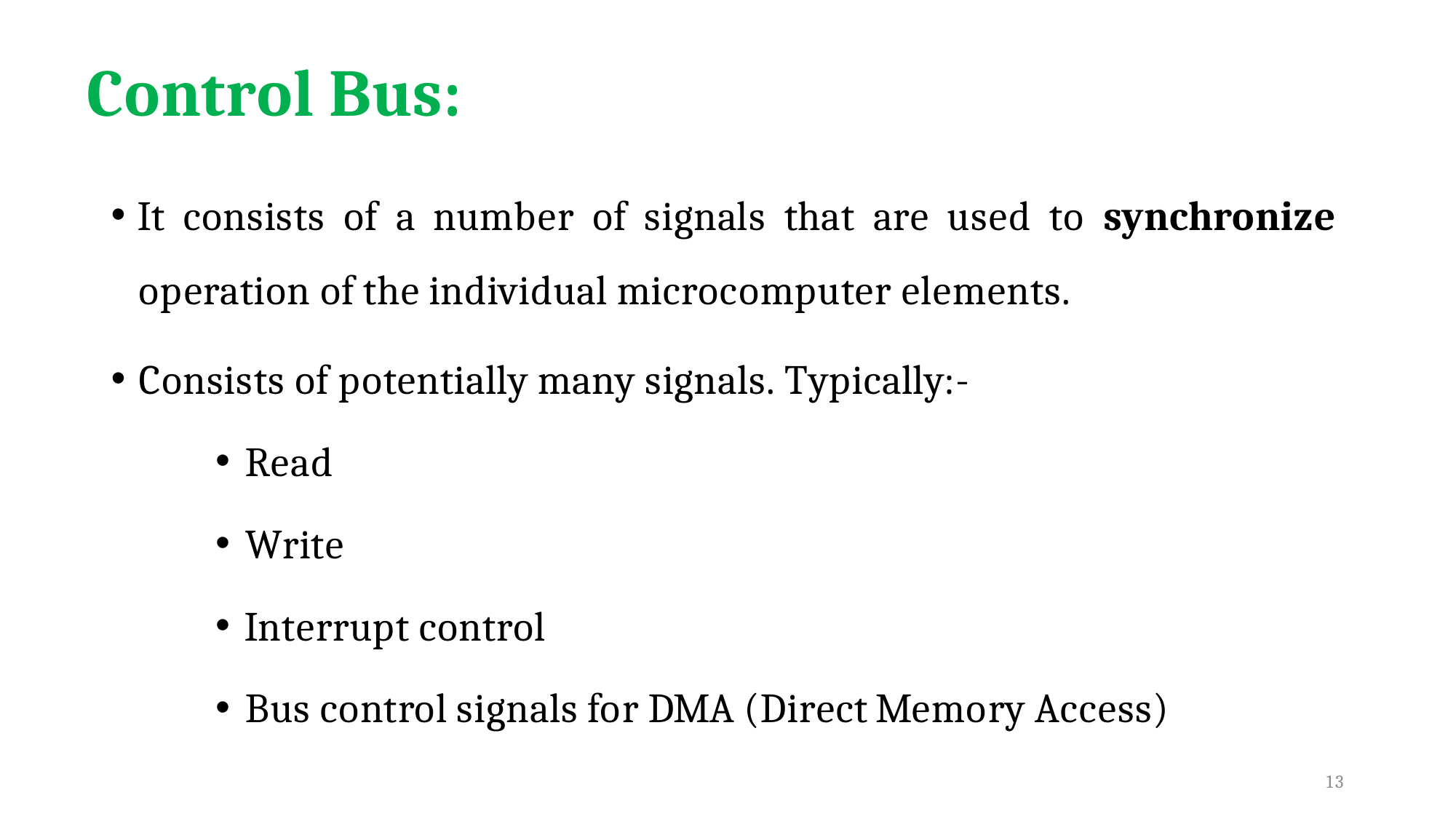

# Control Bus:
It consists of a number of signals that are used to synchronize operation of the individual microcomputer elements.
Consists of potentially many signals. Typically:-
Read
Write
Interrupt control
Bus control signals for DMA (Direct Memory Access)
13